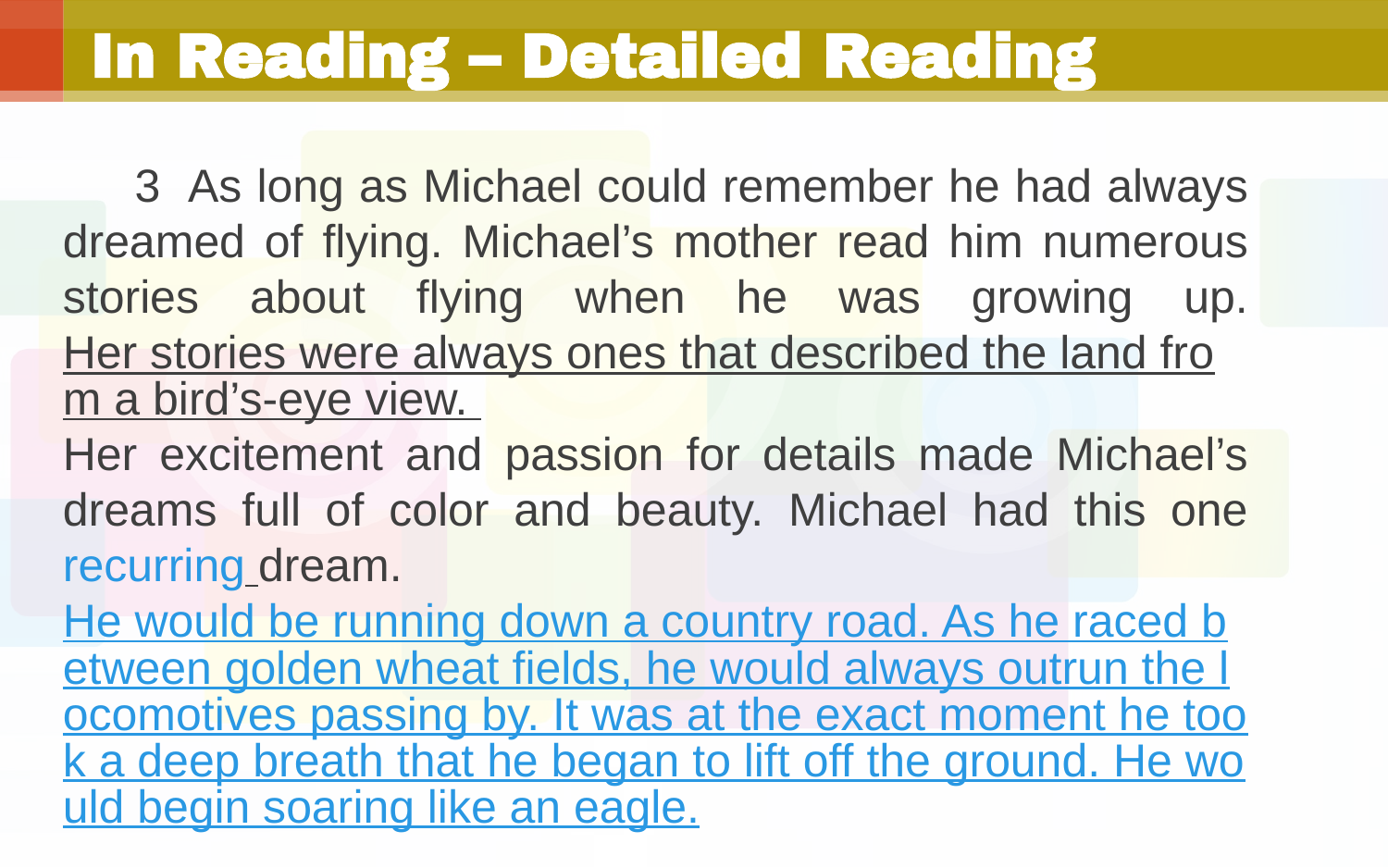

In Reading – Detailed Reading
     3  As long as Michael could remember he had always dreamed of flying. Michael’s mother read him numerous stories about flying when he was growing up. Her stories were always ones that described the land from a bird’s-eye view. Her excitement and passion for details made Michael’s dreams full of color and beauty. Michael had this one recurring dream. He would be running down a country road. As he raced between golden wheat fields, he would always outrun the locomotives passing by. It was at the exact moment he took a deep breath that he began to lift off the ground. He would begin soaring like an eagle.